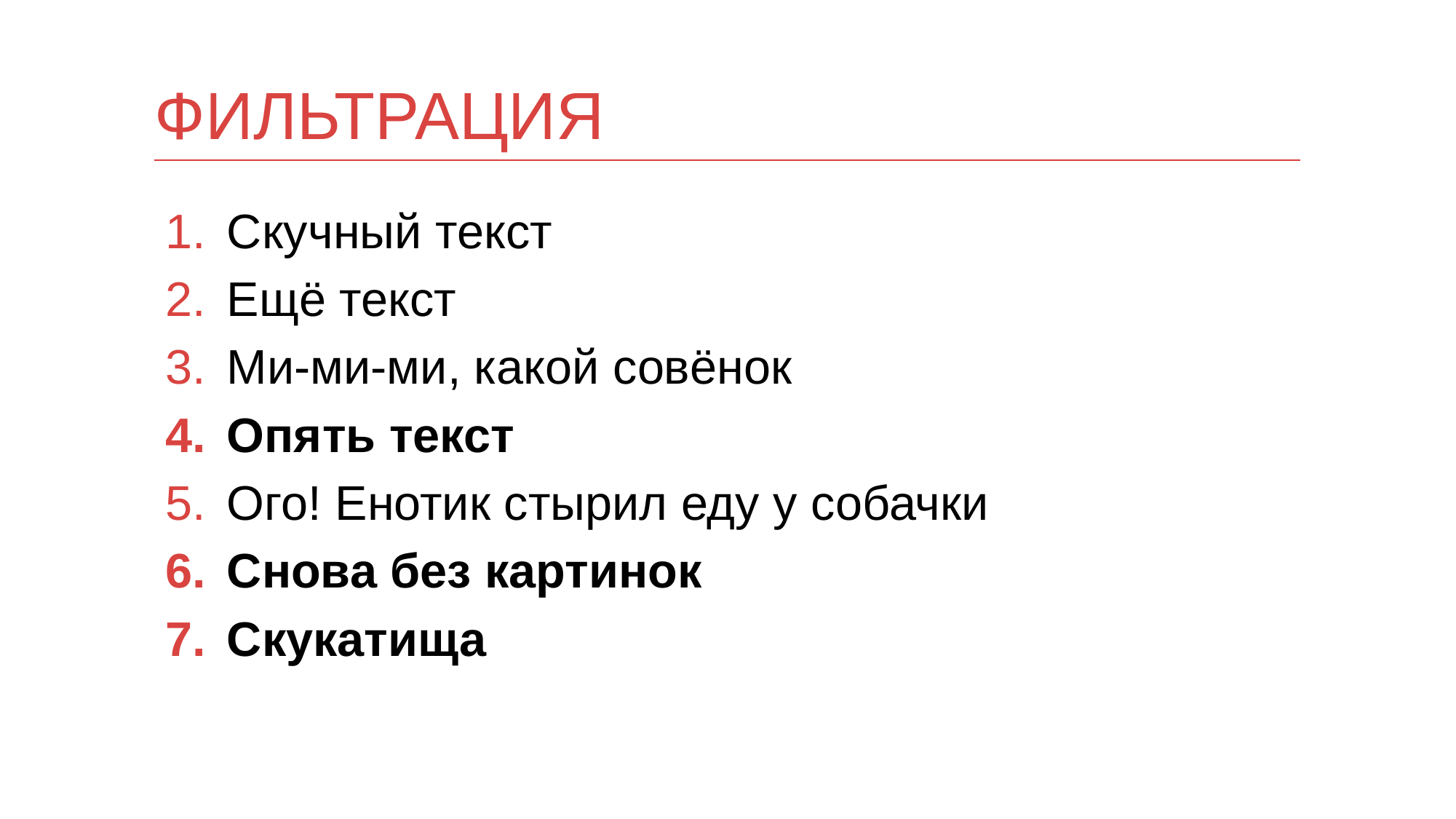

# Фильтрация
Скучный текст
Ещё текст
Ми-ми-ми, какой совёнок
Опять текст
Ого! Енотик стырил еду у собачки
Снова без картинок
Скукатища